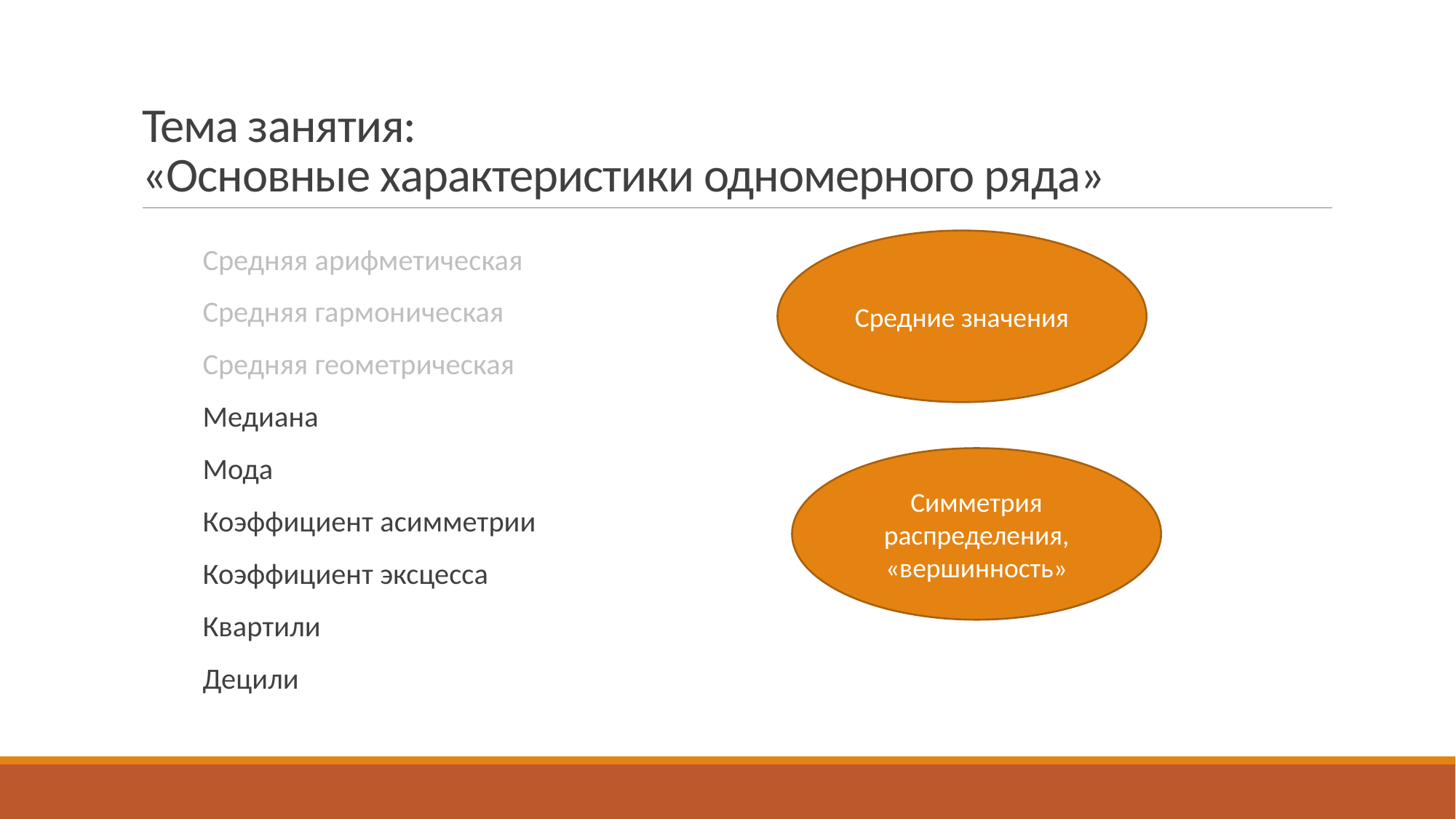

# Тема занятия: «Основные характеристики одномерного ряда»
Средние значения
Средняя арифметическая
Средняя гармоническая
Средняя геометрическая
Медиана
Мода
Коэффициент асимметрии
Коэффициент эксцесса
Квартили
Децили

Симметрия распределения, «вершинность»